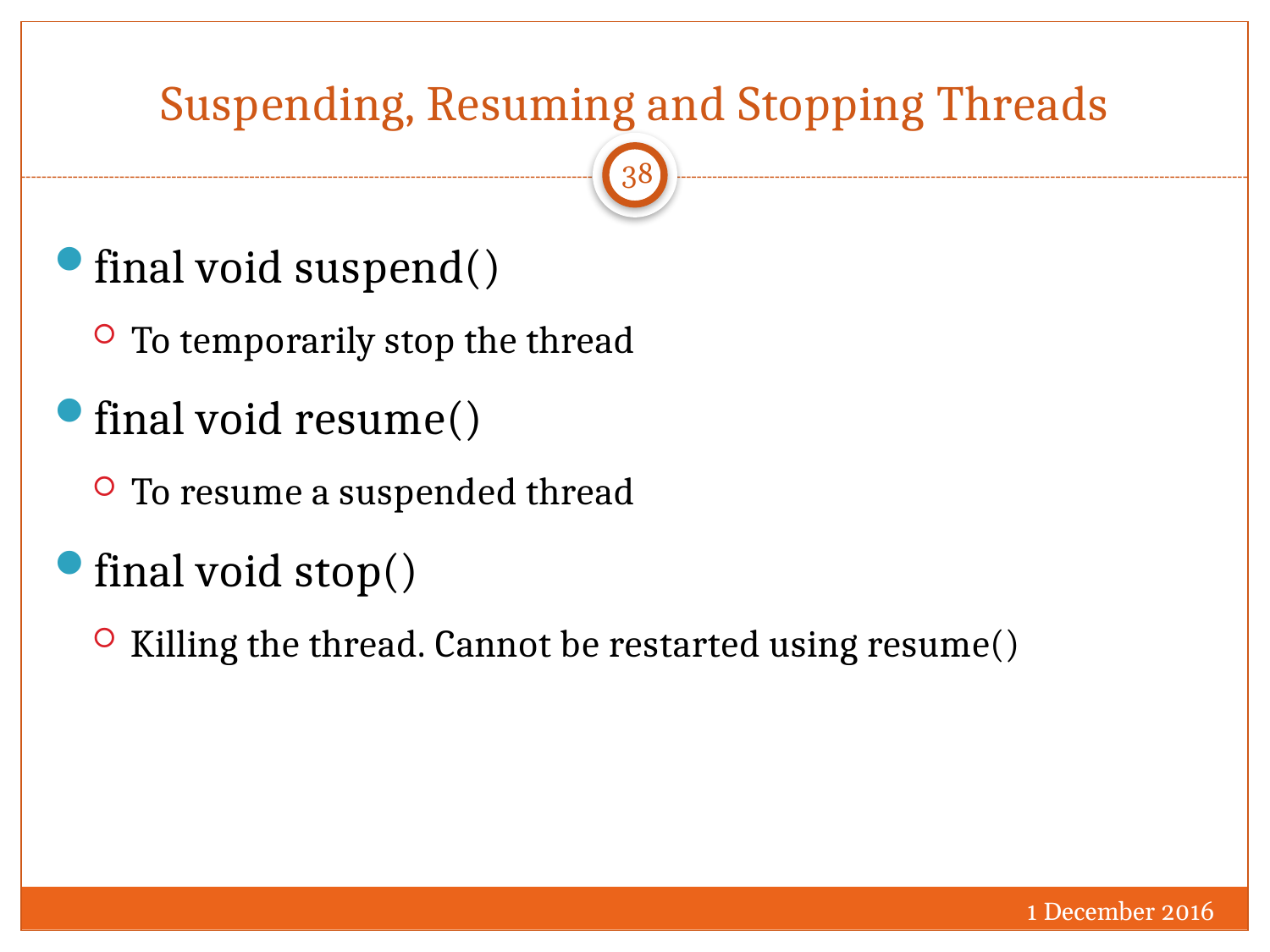

# Suspending, Resuming and Stopping Threads
38
final void suspend()
To temporarily stop the thread
final void resume()
To resume a suspended thread
final void stop()
Killing the thread. Cannot be restarted using resume()
1 December 2016